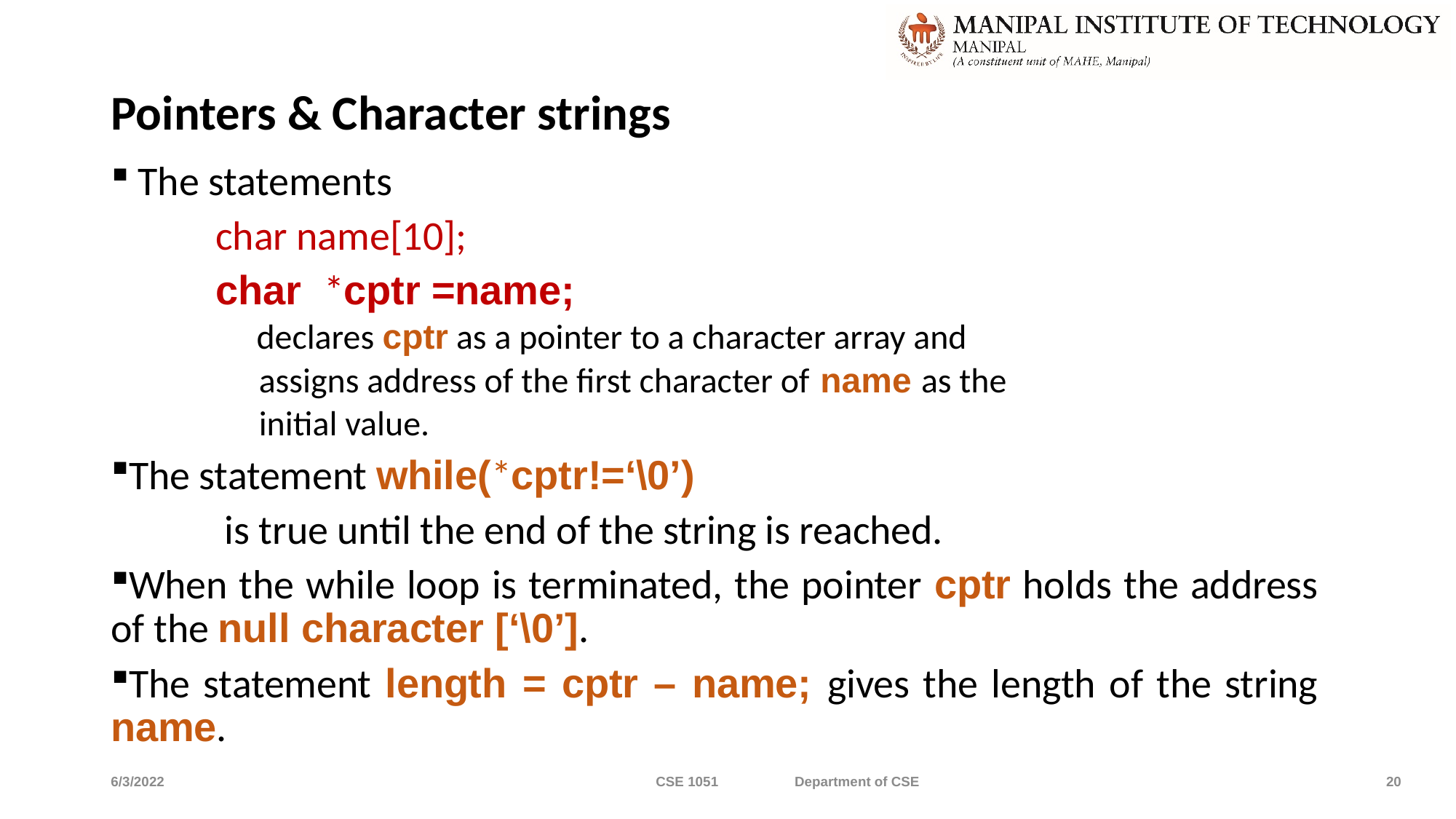

# Pointers & Character strings
 The statements
	char name[10];
	char  *cptr =name;
    declares cptr as a pointer to a character array and
   assigns address of the first character of name as the
   initial value.
The statement while(*cptr!=‘\0’)
	 is true until the end of the string is reached.
When the while loop is terminated, the pointer cptr holds the address of the null character [‘\0’].
The statement length = cptr – name; gives the length of the string name.
6/3/2022
CSE 1051                    Department of CSE
20